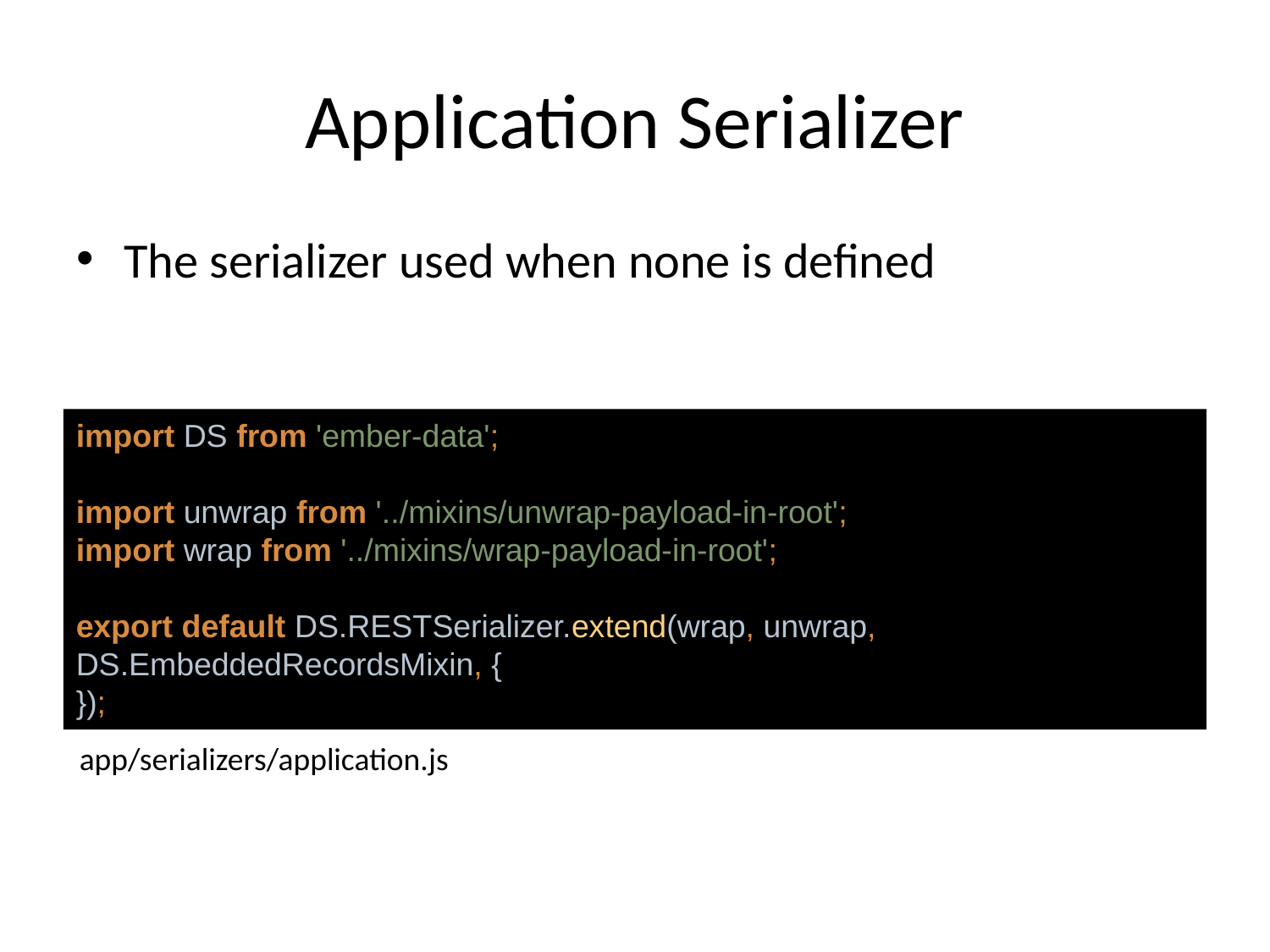

# Application Serializer
The serializer used when none is defined
import DS from 'ember-data';

import unwrap from '../mixins/unwrap-payload-in-root';
import wrap from '../mixins/wrap-payload-in-root';

export default DS.RESTSerializer.extend(wrap, unwrap, 	DS.EmbeddedRecordsMixin, {
});
app/serializers/application.js